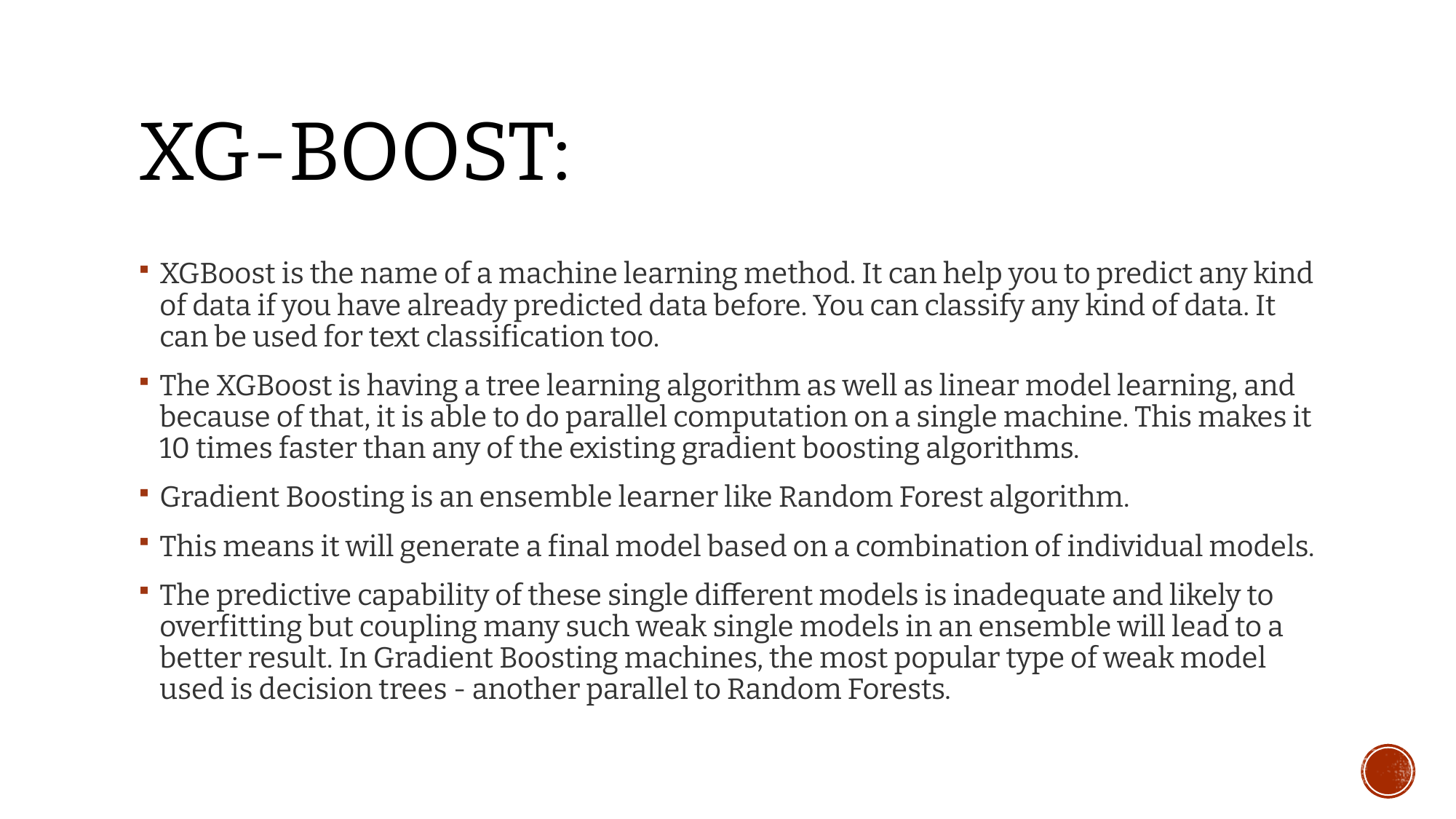

# Xg-boost:
XGBoost is the name of a machine learning method. It can help you to predict any kind of data if you have already predicted data before. You can classify any kind of data. It can be used for text classification too.
The XGBoost is having a tree learning algorithm as well as linear model learning, and because of that, it is able to do parallel computation on a single machine. This makes it 10 times faster than any of the existing gradient boosting algorithms.
Gradient Boosting is an ensemble learner like Random Forest algorithm.
This means it will generate a final model based on a combination of individual models.
The predictive capability of these single different models is inadequate and likely to overfitting but coupling many such weak single models in an ensemble will lead to a better result. In Gradient Boosting machines, the most popular type of weak model used is decision trees - another parallel to Random Forests.